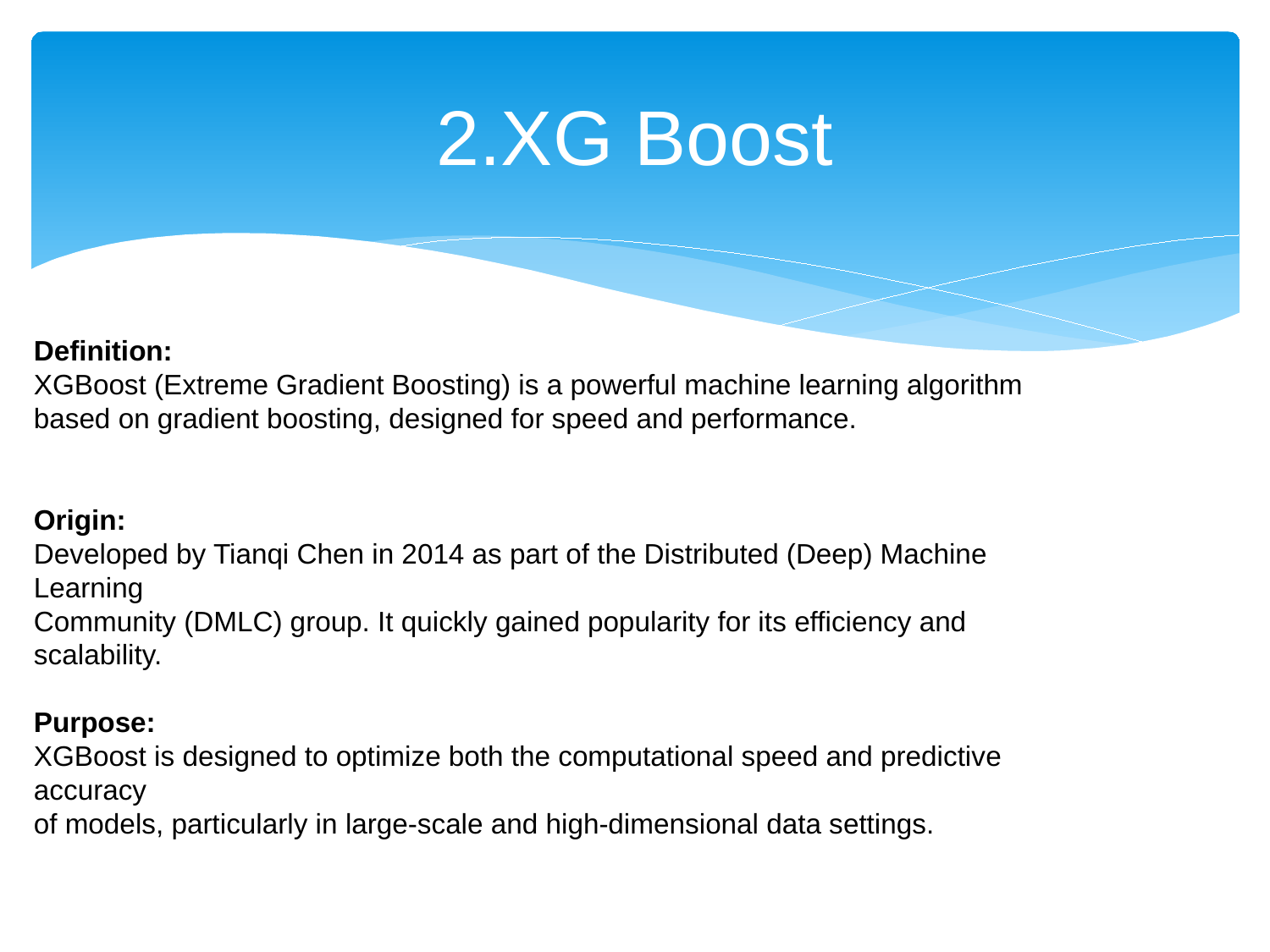

# 2.XG Boost
Definition:
XGBoost (Extreme Gradient Boosting) is a powerful machine learning algorithm
based on gradient boosting, designed for speed and performance.

Origin:
Developed by Tianqi Chen in 2014 as part of the Distributed (Deep) Machine Learning
Community (DMLC) group. It quickly gained popularity for its efficiency and scalability.

Purpose:
XGBoost is designed to optimize both the computational speed and predictive accuracy
of models, particularly in large-scale and high-dimensional data settings.